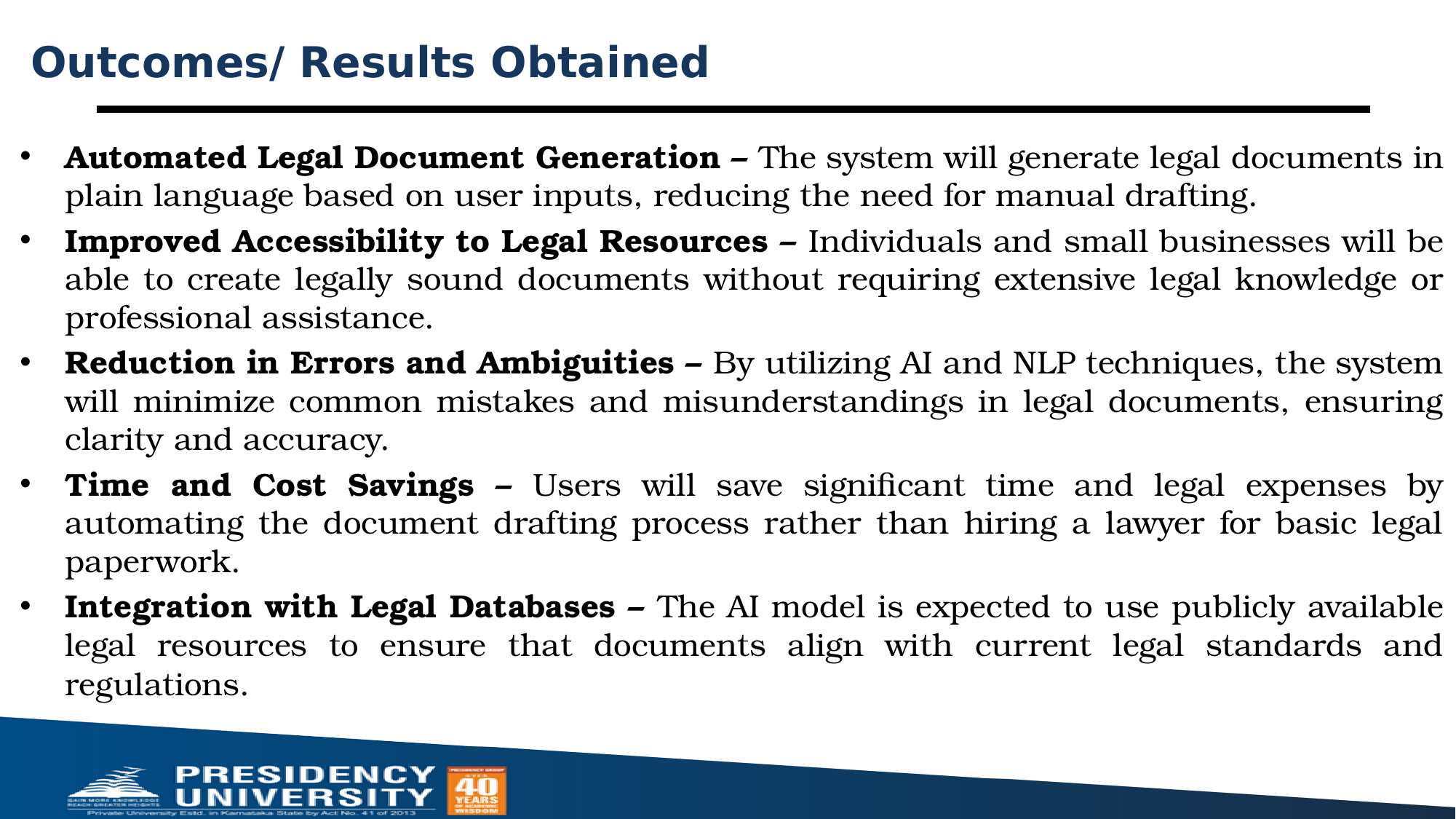

# Outcomes/ Results Obtained
Automated Legal Document Generation – The system will generate legal documents in plain language based on user inputs, reducing the need for manual drafting.
Improved Accessibility to Legal Resources – Individuals and small businesses will be able to create legally sound documents without requiring extensive legal knowledge or professional assistance.
Reduction in Errors and Ambiguities – By utilizing AI and NLP techniques, the system will minimize common mistakes and misunderstandings in legal documents, ensuring clarity and accuracy.
Time and Cost Savings – Users will save significant time and legal expenses by automating the document drafting process rather than hiring a lawyer for basic legal paperwork.
Integration with Legal Databases – The AI model is expected to use publicly available legal resources to ensure that documents align with current legal standards and regulations.